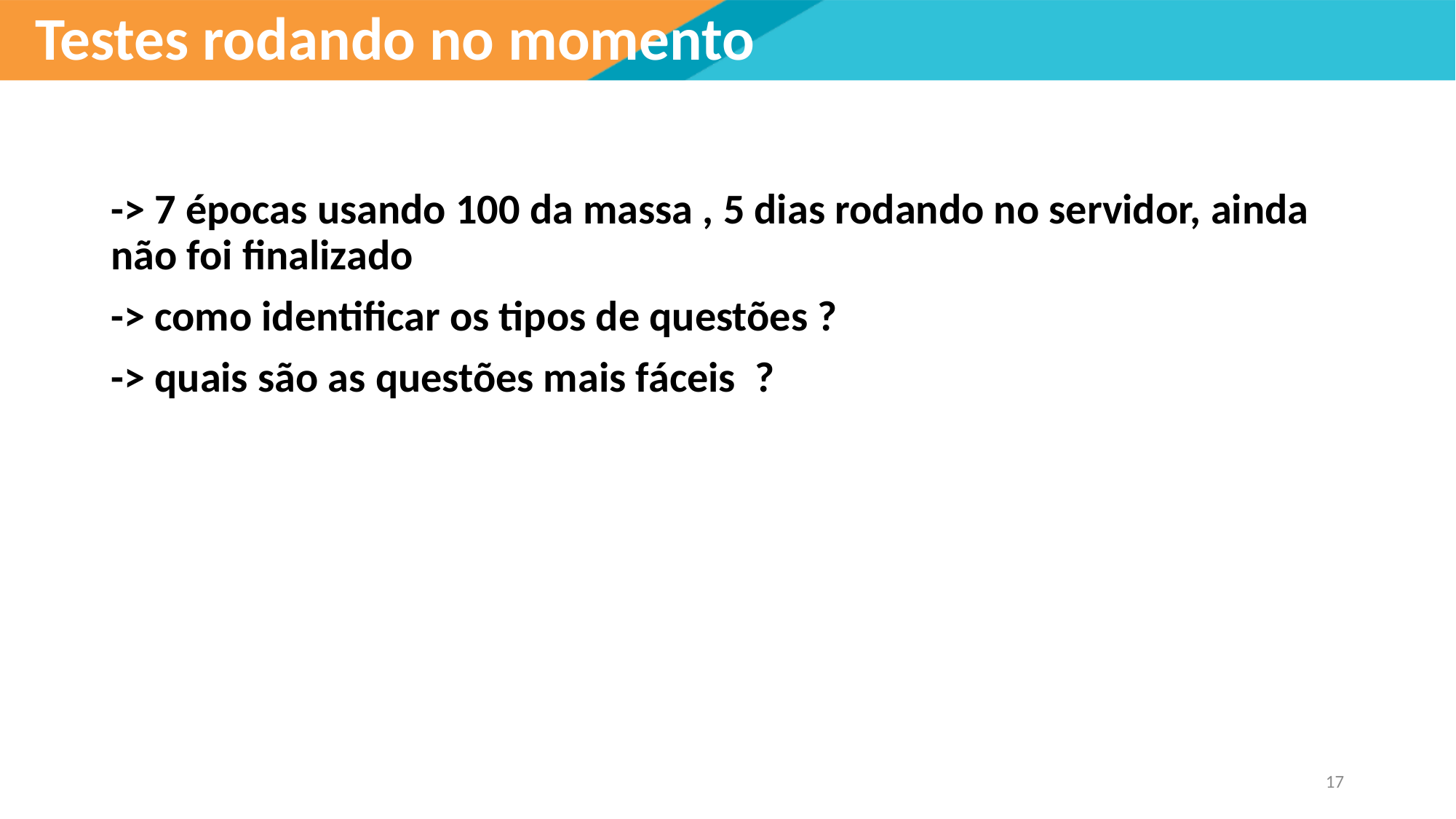

# Testes rodando no momento
-> 7 épocas usando 100 da massa , 5 dias rodando no servidor, ainda não foi finalizado
-> como identificar os tipos de questões ?
-> quais são as questões mais fáceis  ?

17